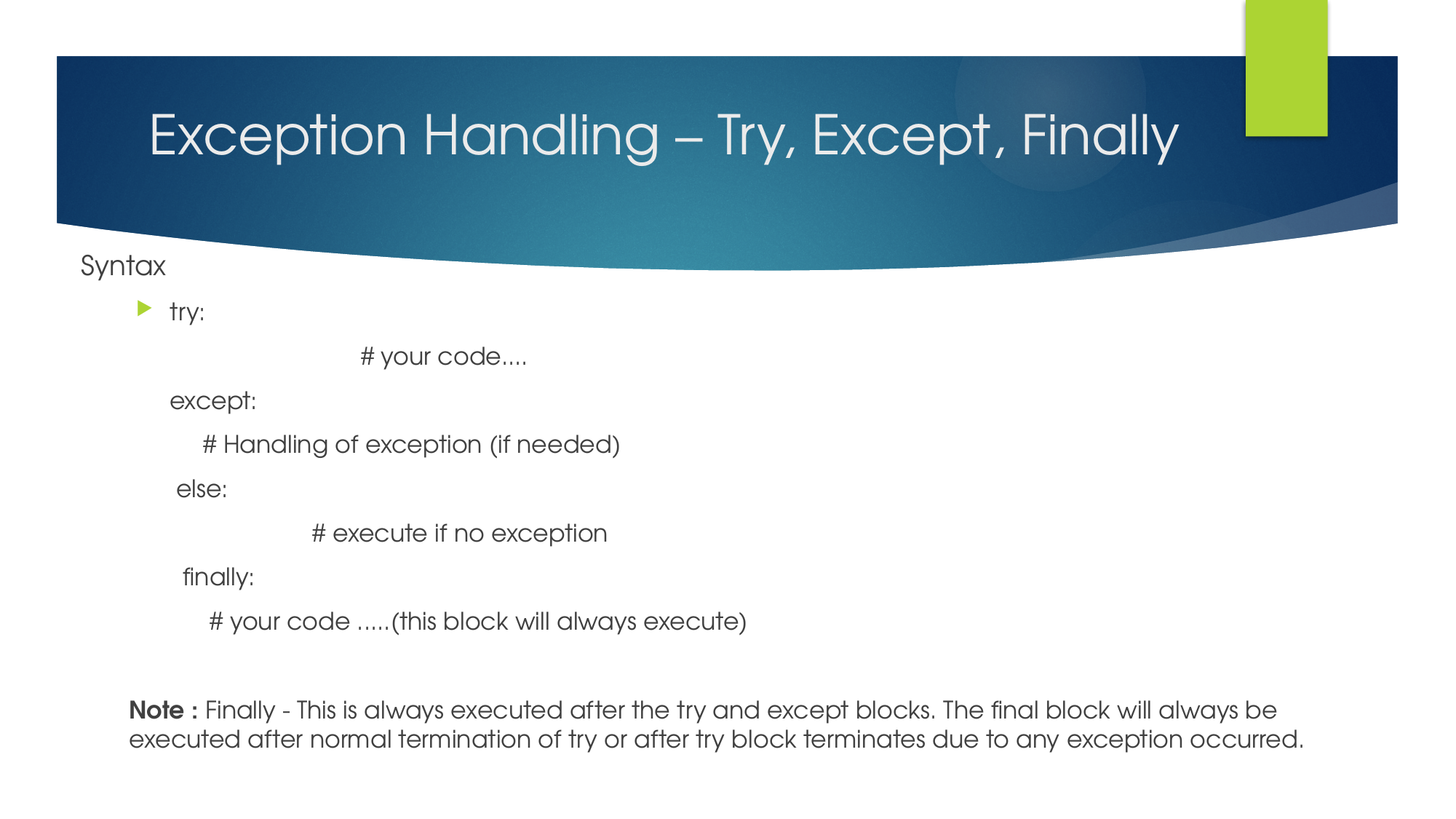

# Exception Handling – Try, Except, Finally
Syntax
try:
 		  # your code....
      except:
           # Handling of exception (if needed)
       else:
	           # execute if no exception
        finally:
            # your code .....(this block will always execute)

Note : Finally - This is always executed after the try and except blocks. The final block will always be executed after normal termination of try or after try block terminates due to any exception occurred.